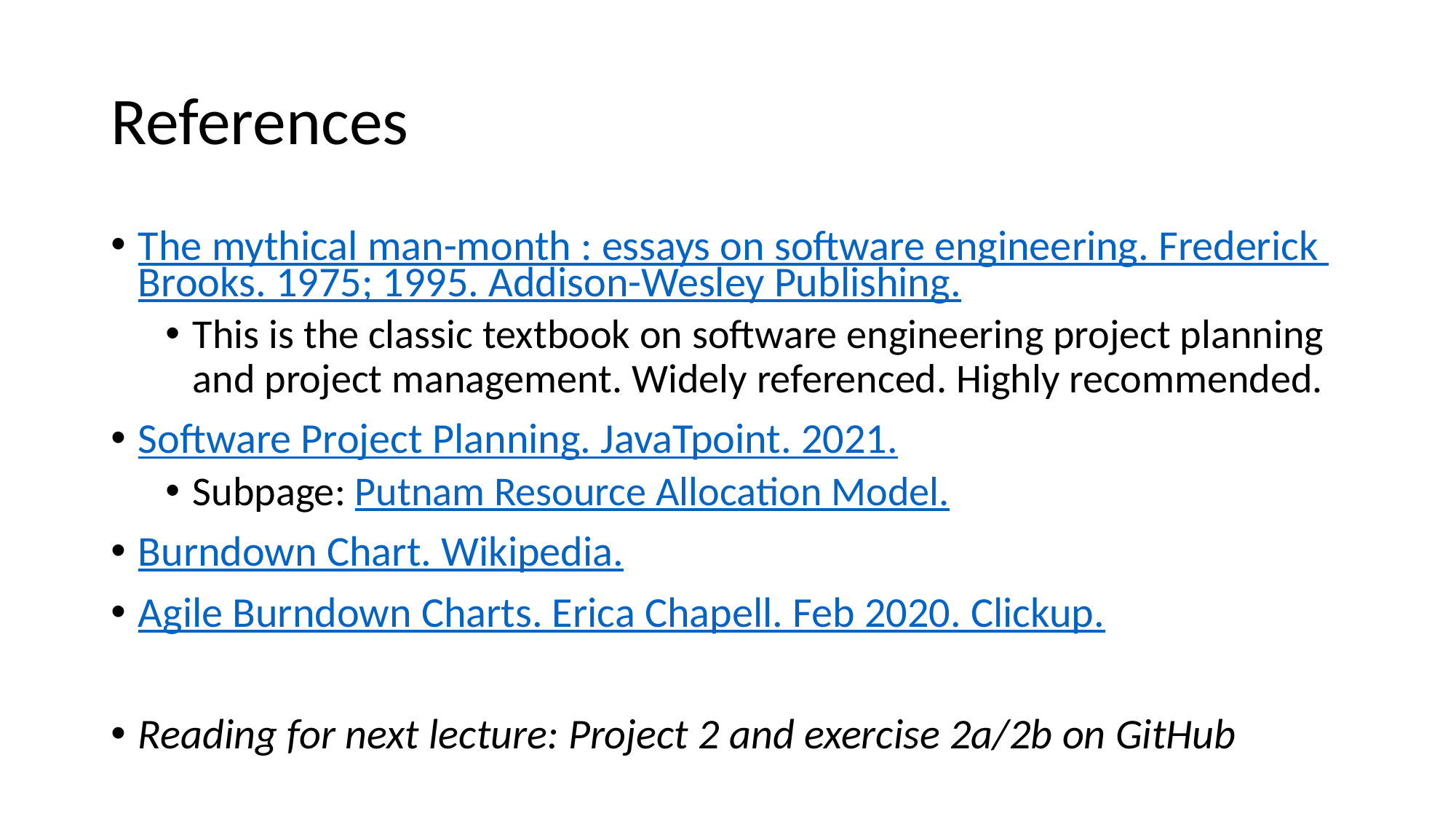

# References
The mythical man-month : essays on software engineering. Frederick Brooks. 1975; 1995. Addison-Wesley Publishing.
This is the classic textbook on software engineering project planning and project management. Widely referenced. Highly recommended.
Software Project Planning. JavaTpoint. 2021.
Subpage: Putnam Resource Allocation Model.
Burndown Chart. Wikipedia.
Agile Burndown Charts. Erica Chapell. Feb 2020. Clickup.

Reading for next lecture: Project 2 and exercise 2a/2b on GitHub